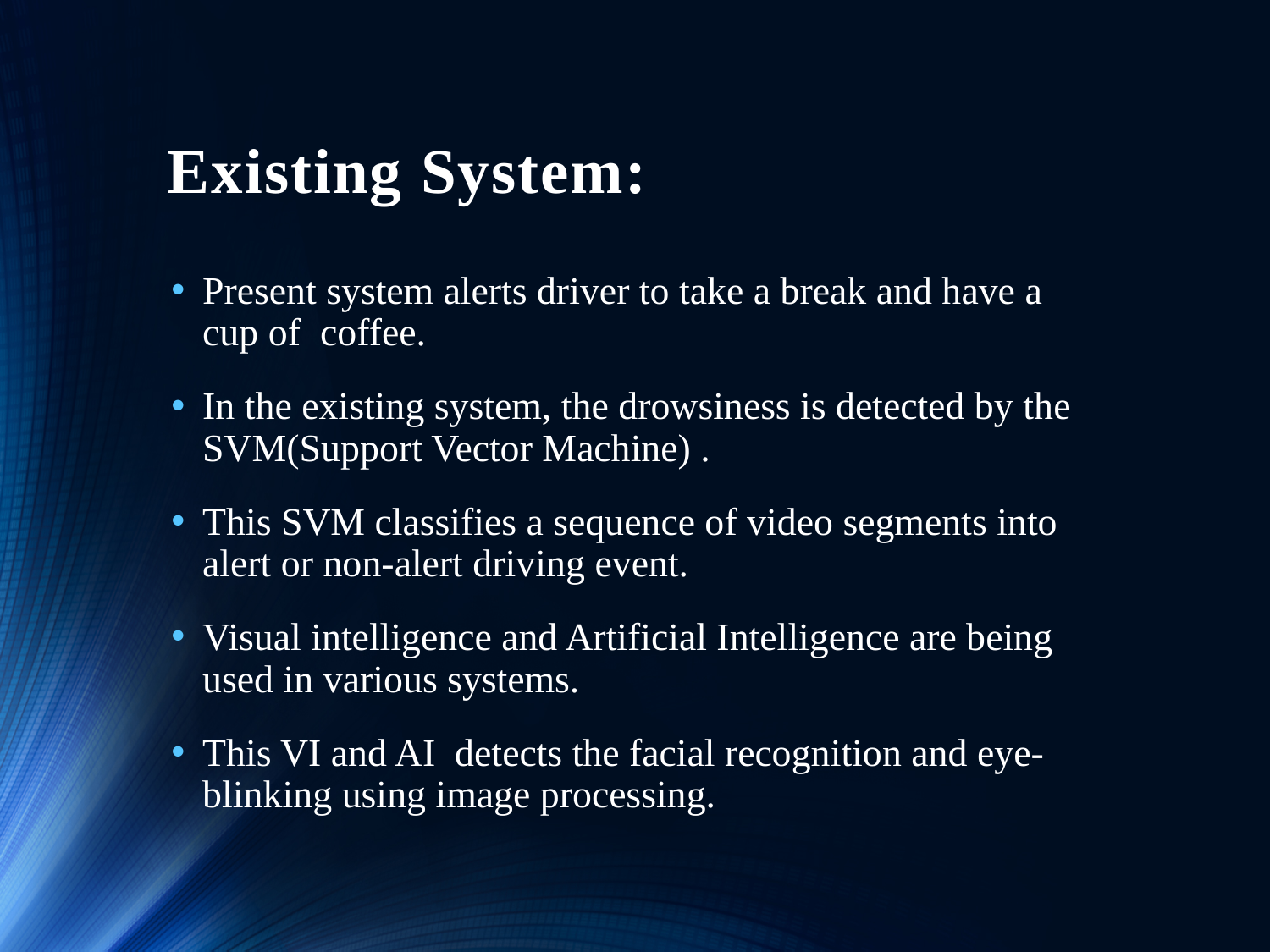

# Existing System:
Present system alerts driver to take a break and have a cup of  coffee.
In the existing system, the drowsiness is detected by the SVM(Support Vector Machine) .
This SVM classifies a sequence of video segments into alert or non-alert driving event.
Visual intelligence and Artificial Intelligence are being used in various systems.
This VI and AI  detects the facial recognition and eye-blinking using image processing.